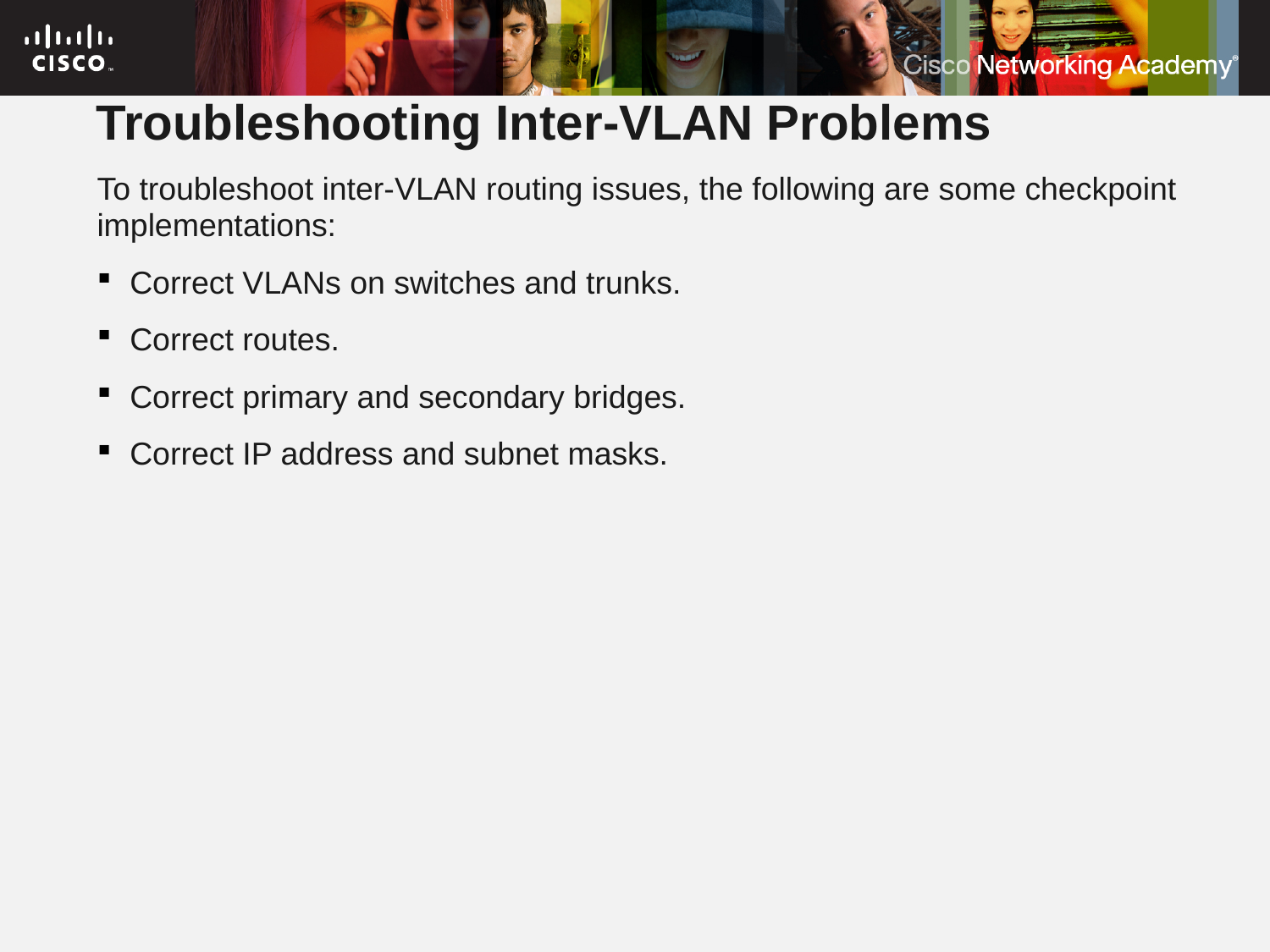

# Troubleshooting Inter-VLAN Problems
To troubleshoot inter-VLAN routing issues, the following are some checkpoint implementations:
Correct VLANs on switches and trunks.
Correct routes.
Correct primary and secondary bridges.
Correct IP address and subnet masks.